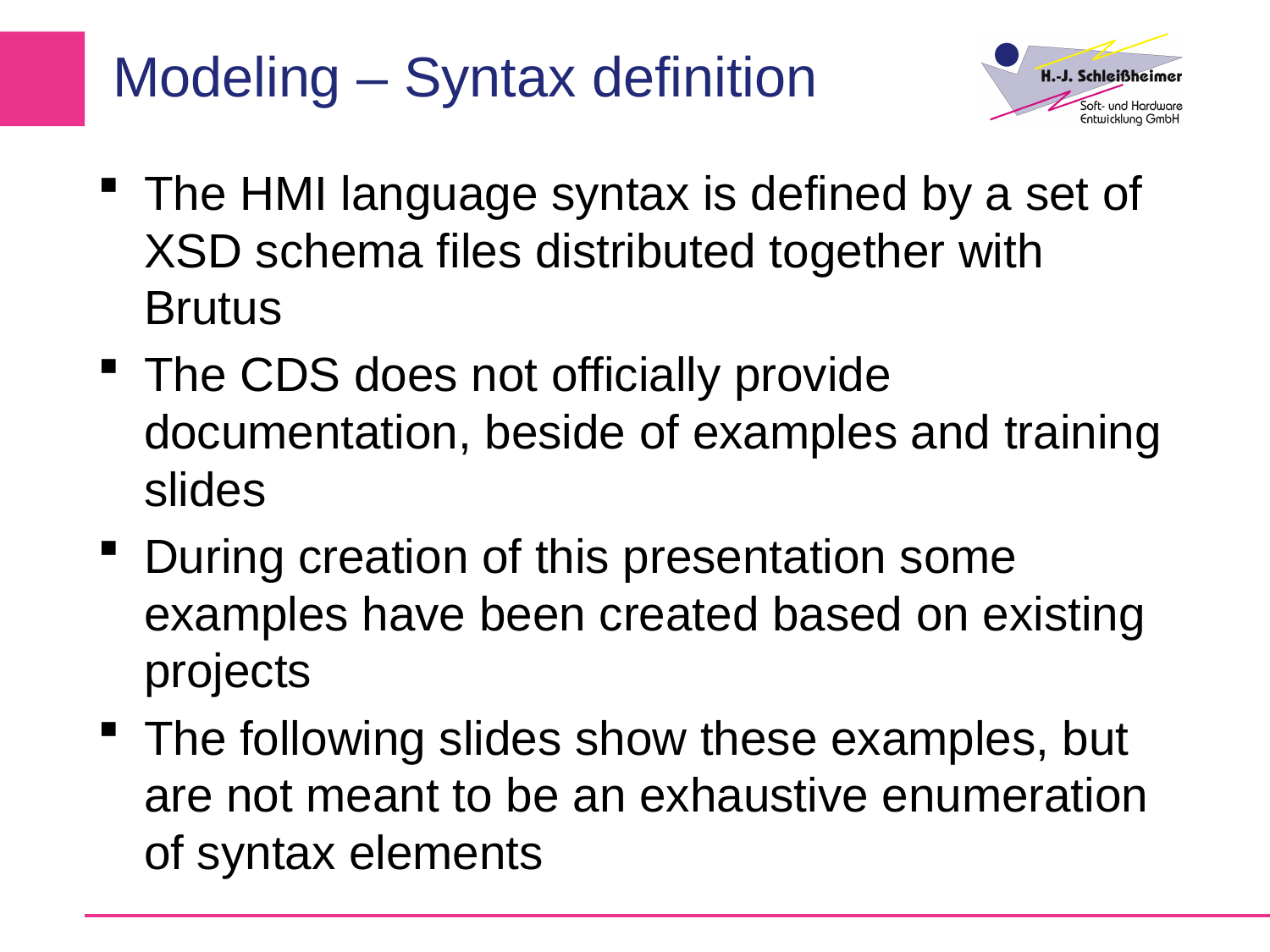

# Modeling – Syntax definition
The HMI language syntax is defined by a set of XSD schema files distributed together with Brutus
The CDS does not officially provide documentation, beside of examples and training slides
During creation of this presentation some examples have been created based on existing projects
The following slides show these examples, but are not meant to be an exhaustive enumeration of syntax elements